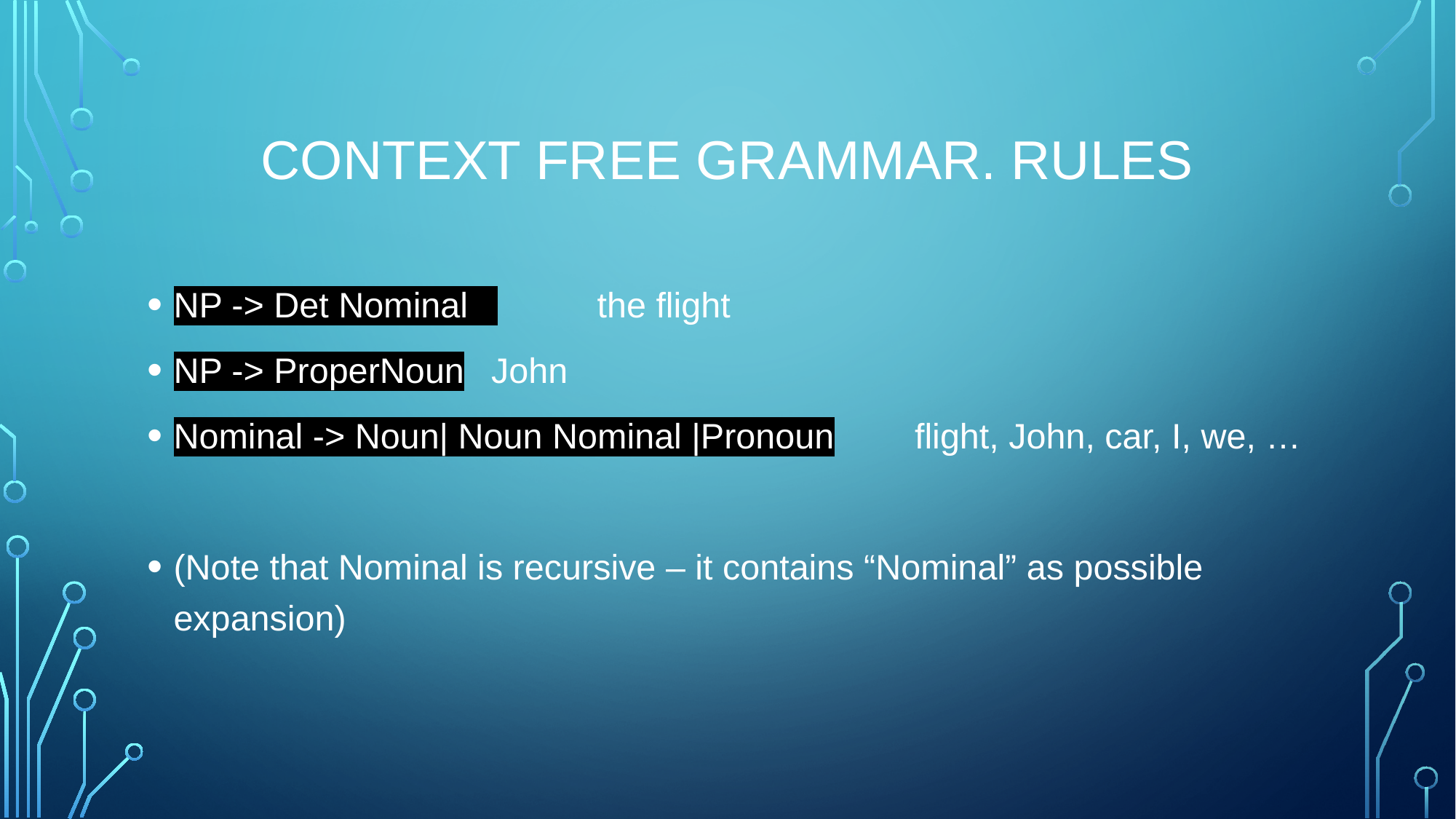

# Context Free Grammar. Rules
NP -> Det Nominal   				the flight
NP -> ProperNoun					John
Nominal -> Noun| Noun Nominal |Pronoun		flight, John, car, I, we, …

(Note that Nominal is recursive – it contains “Nominal” as possible expansion)